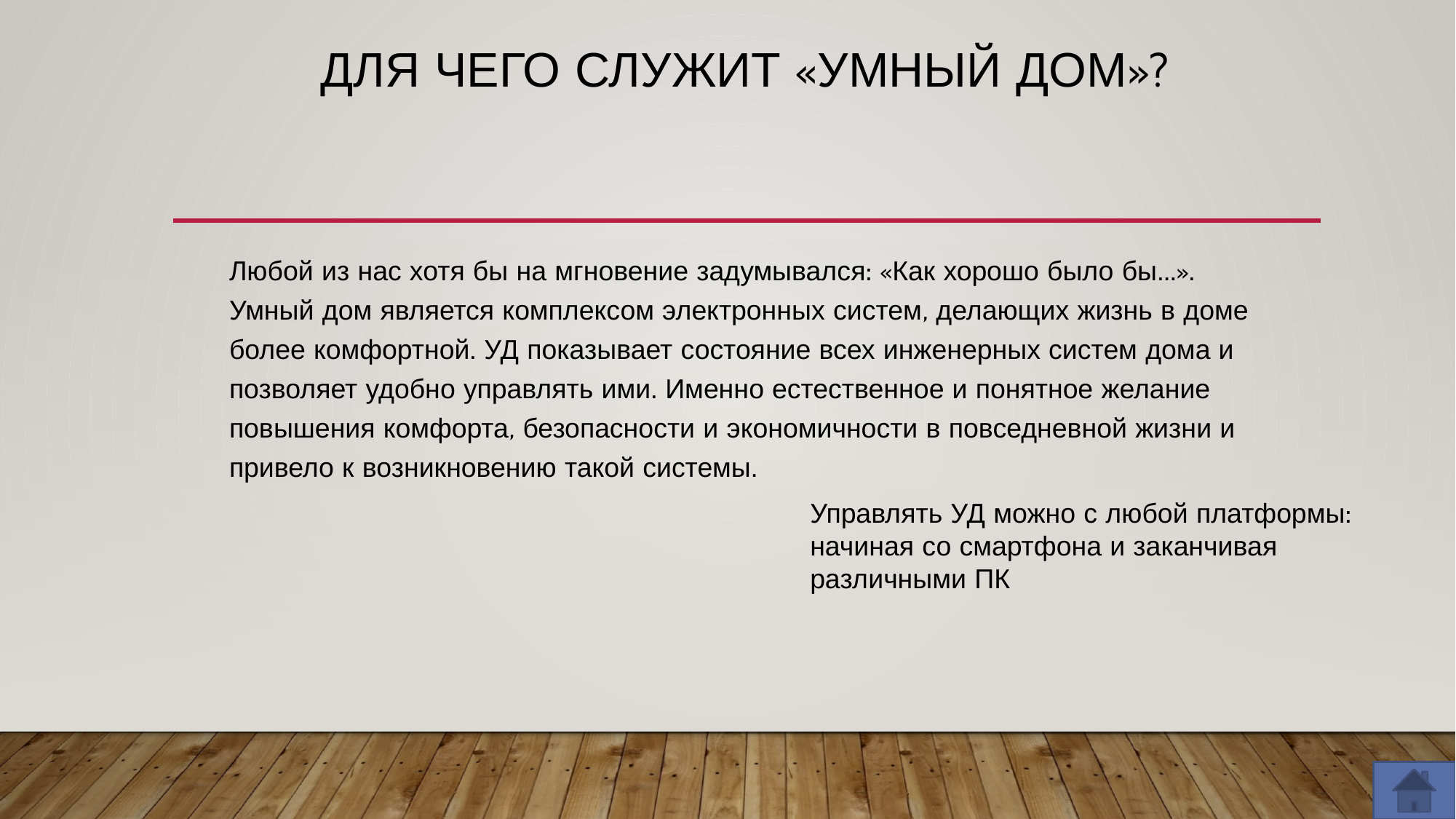

# Для чего служит «Умный Дом»?
Любой из нас хотя бы на мгновение задумывался: «Как хорошо было бы…». Умный дом является комплексом электронных систем, делающих жизнь в доме более комфортной. УД показывает состояние всех инженерных систем дома и позволяет удобно управлять ими. Именно естественное и понятное желание повышения комфорта, безопасности и экономичности в повседневной жизни и привело к возникновению такой системы.
Управлять УД можно с любой платформы: начиная со смартфона и заканчивая различными ПК